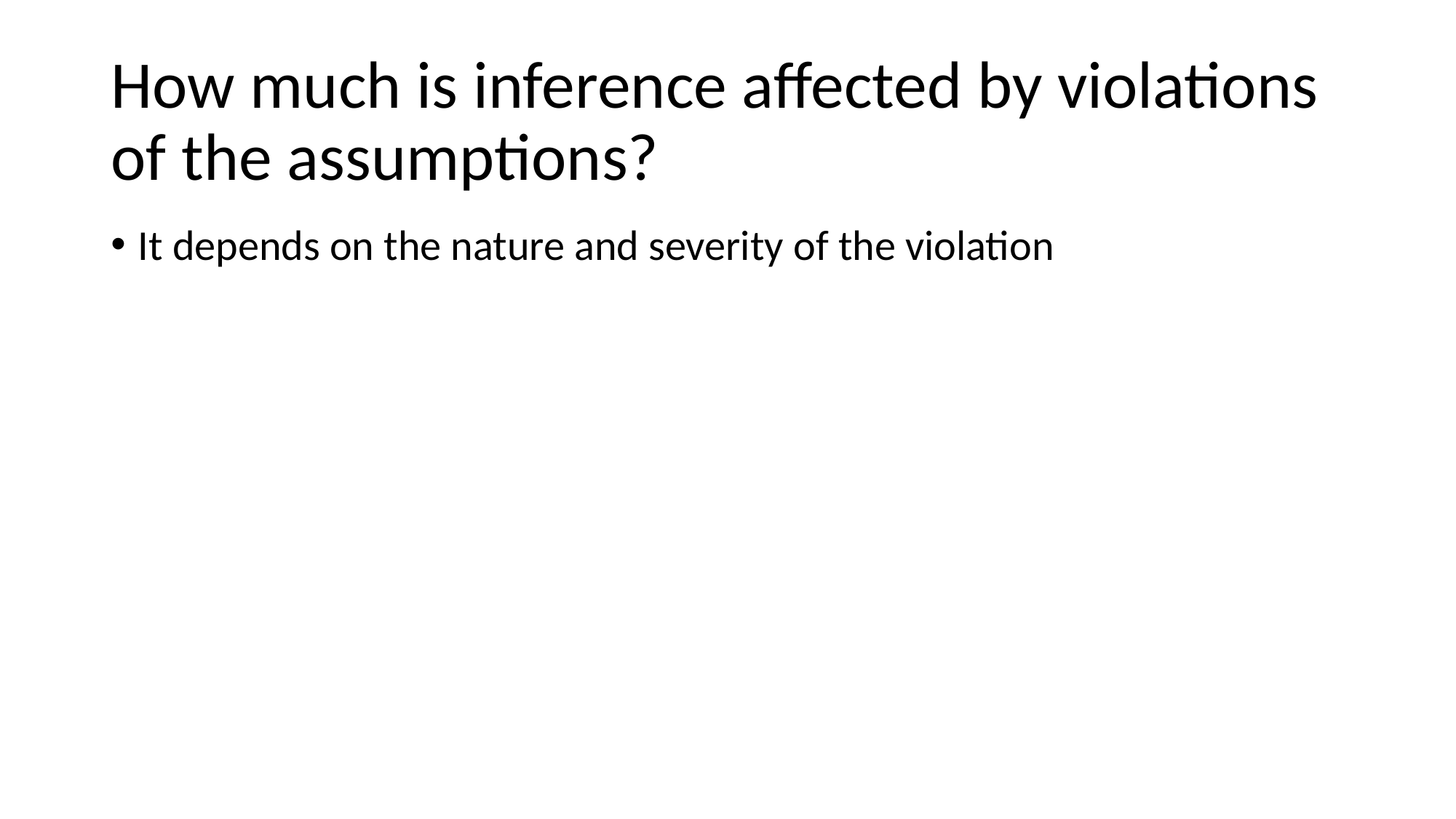

# How much is inference affected by violations of the assumptions?
It depends on the nature and severity of the violation